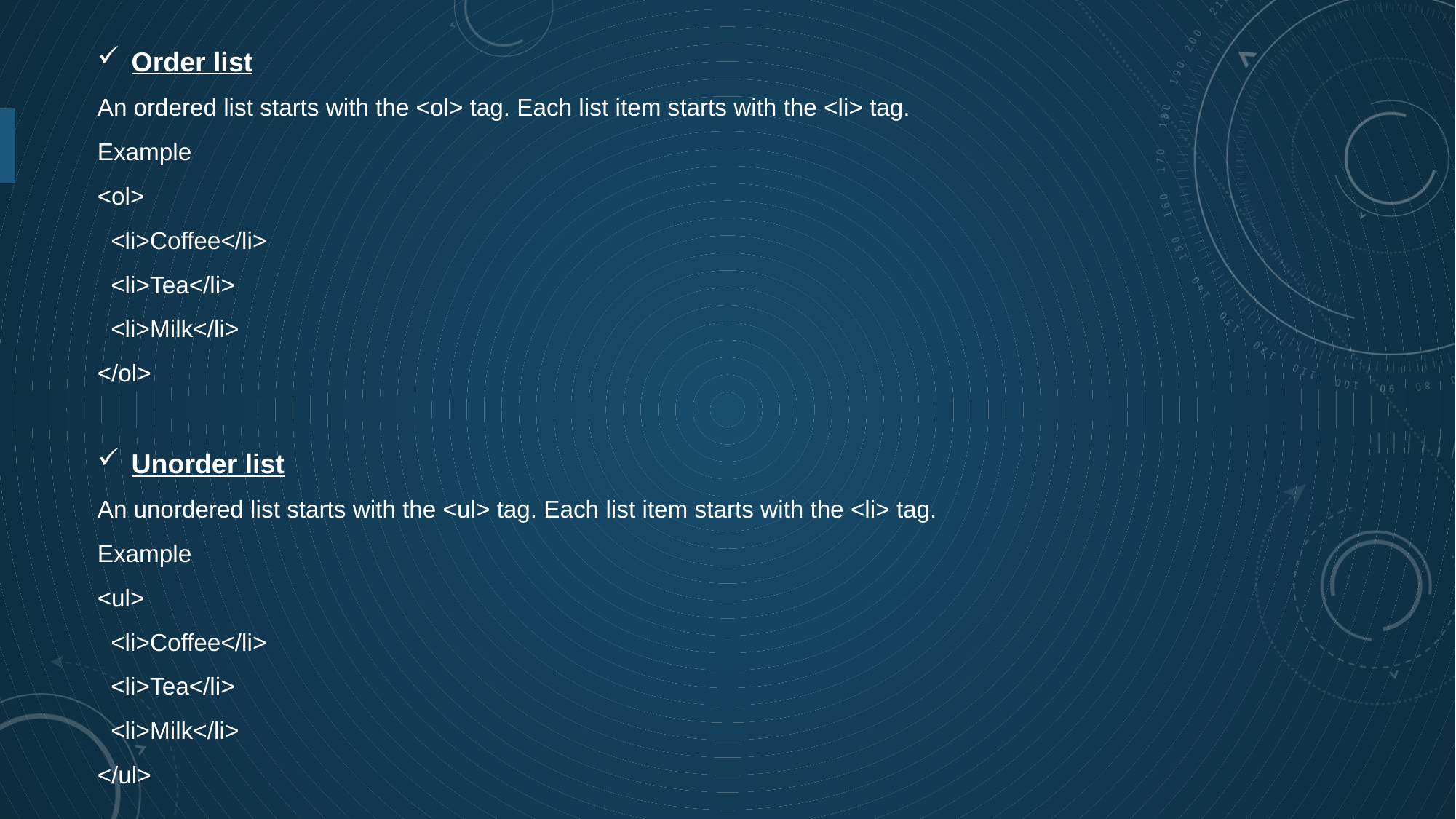

Order list
An ordered list starts with the <ol> tag. Each list item starts with the <li> tag.
Example
<ol>
  <li>Coffee</li>
  <li>Tea</li>
  <li>Milk</li>
</ol>

Unorder list
An unordered list starts with the <ul> tag. Each list item starts with the <li> tag.
Example
<ul>
  <li>Coffee</li>
  <li>Tea</li>
  <li>Milk</li>
</ul>